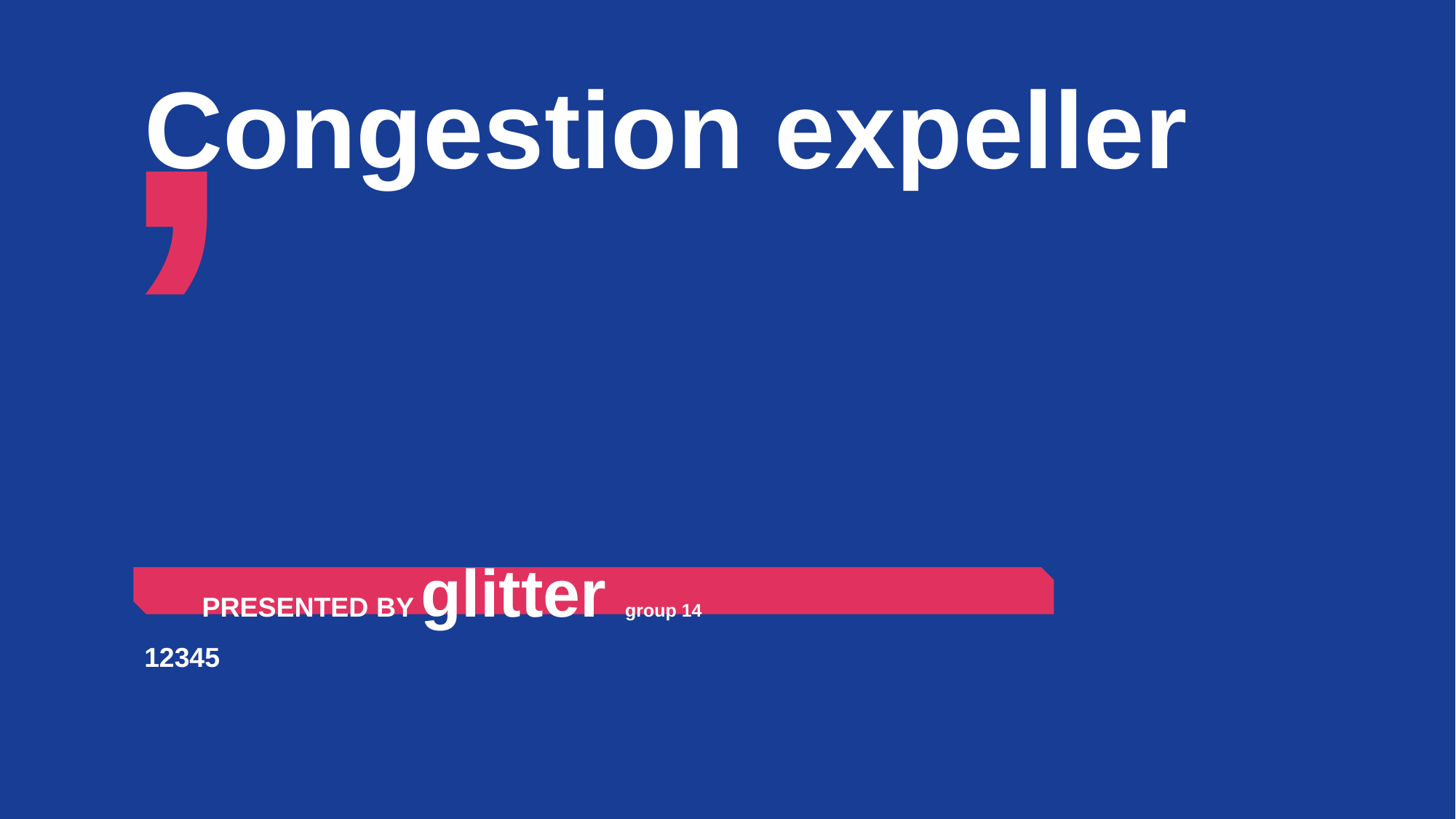

Congestion expeller

PRESENTED BY glitter group 14
12345